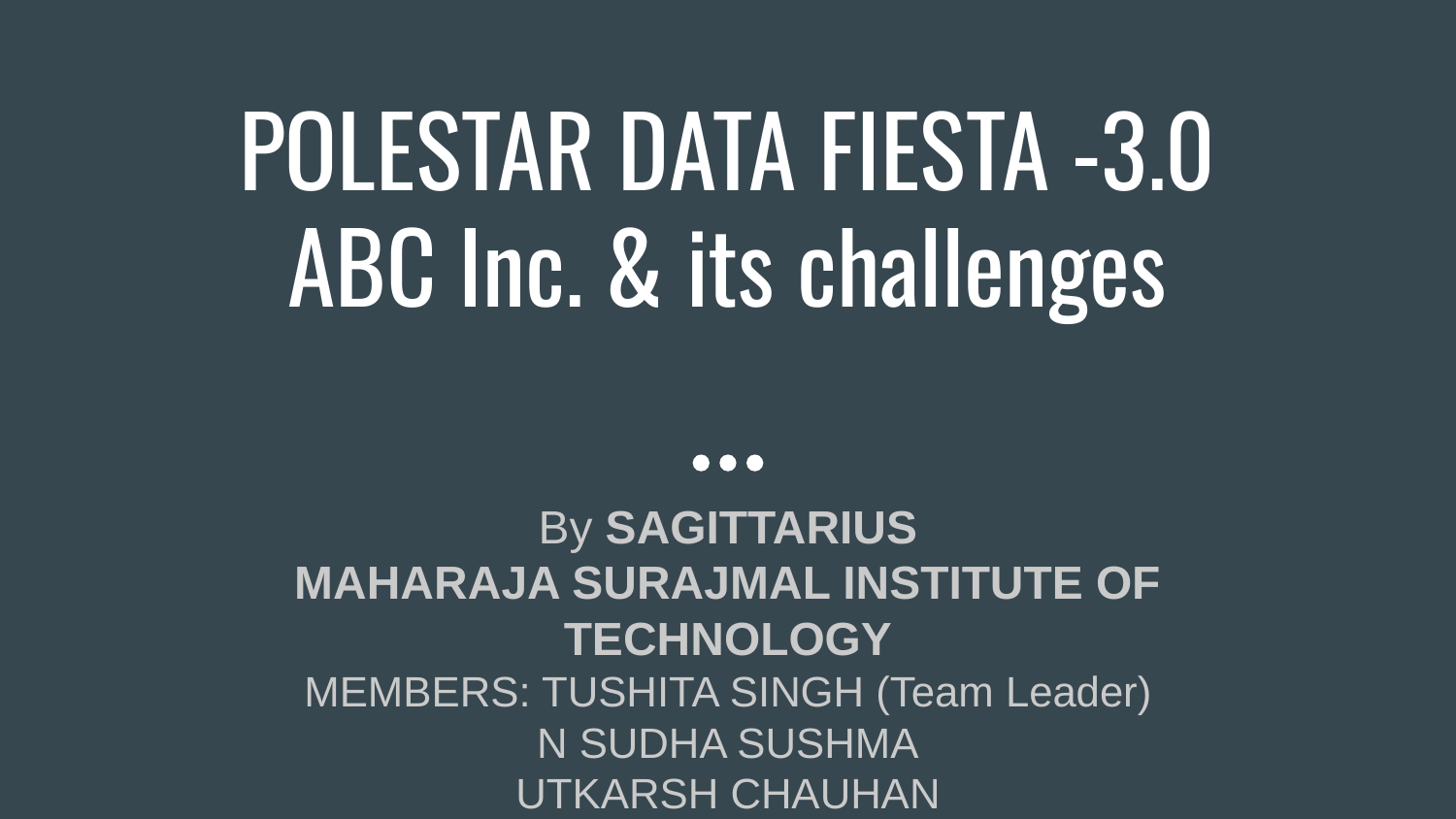

# POLESTAR DATA FIESTA -3.0
ABC Inc. & its challenges
By SAGITTARIUS
MAHARAJA SURAJMAL INSTITUTE OF TECHNOLOGY
MEMBERS: TUSHITA SINGH (Team Leader)
N SUDHA SUSHMA
UTKARSH CHAUHAN